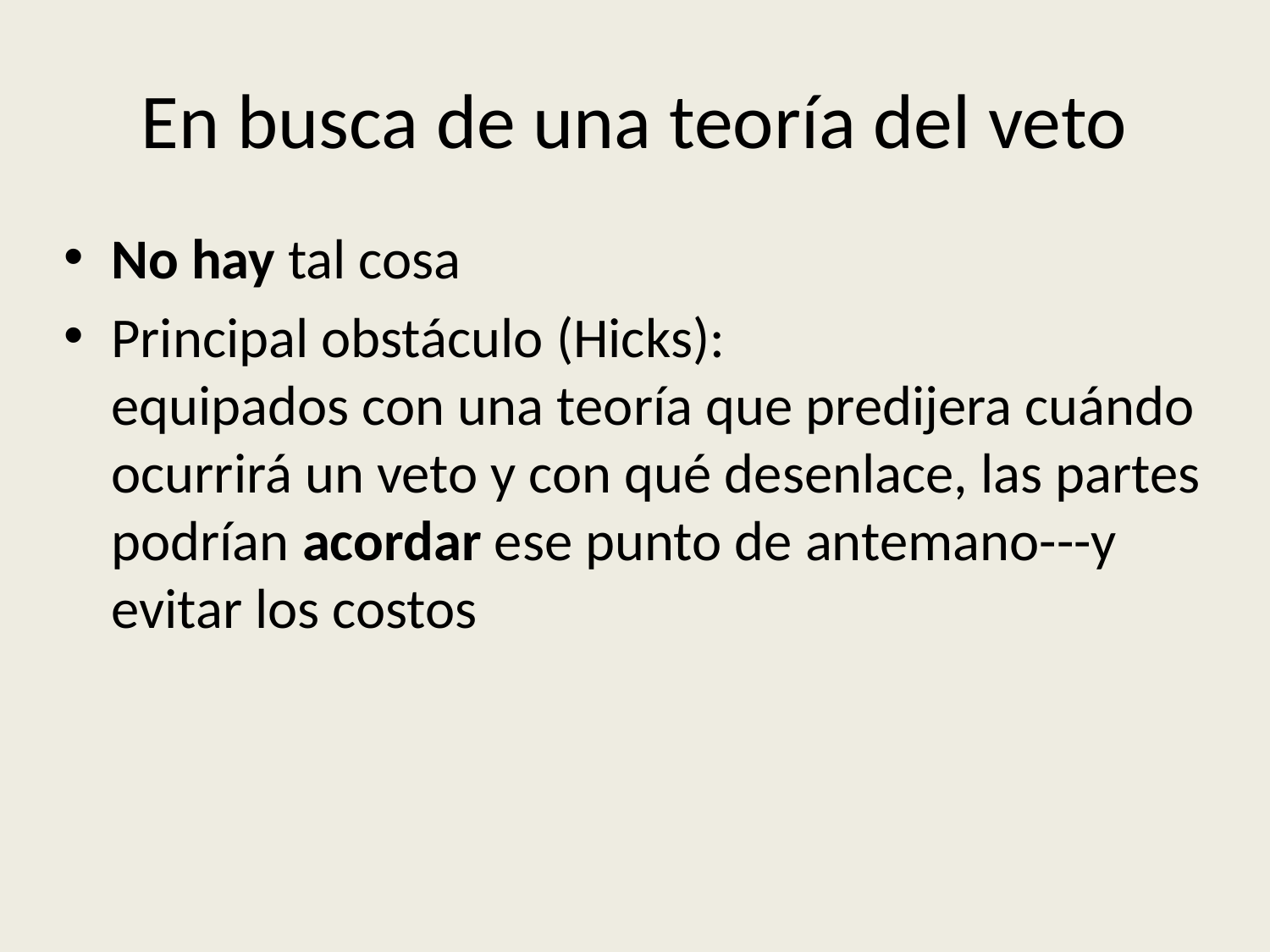

# En busca de una teoría del veto
No hay tal cosa
Principal obstáculo (Hicks):
equipados con una teoría que predijera cuándo ocurrirá un veto y con qué desenlace, las partes podrían acordar ese punto de antemano---y evitar los costos